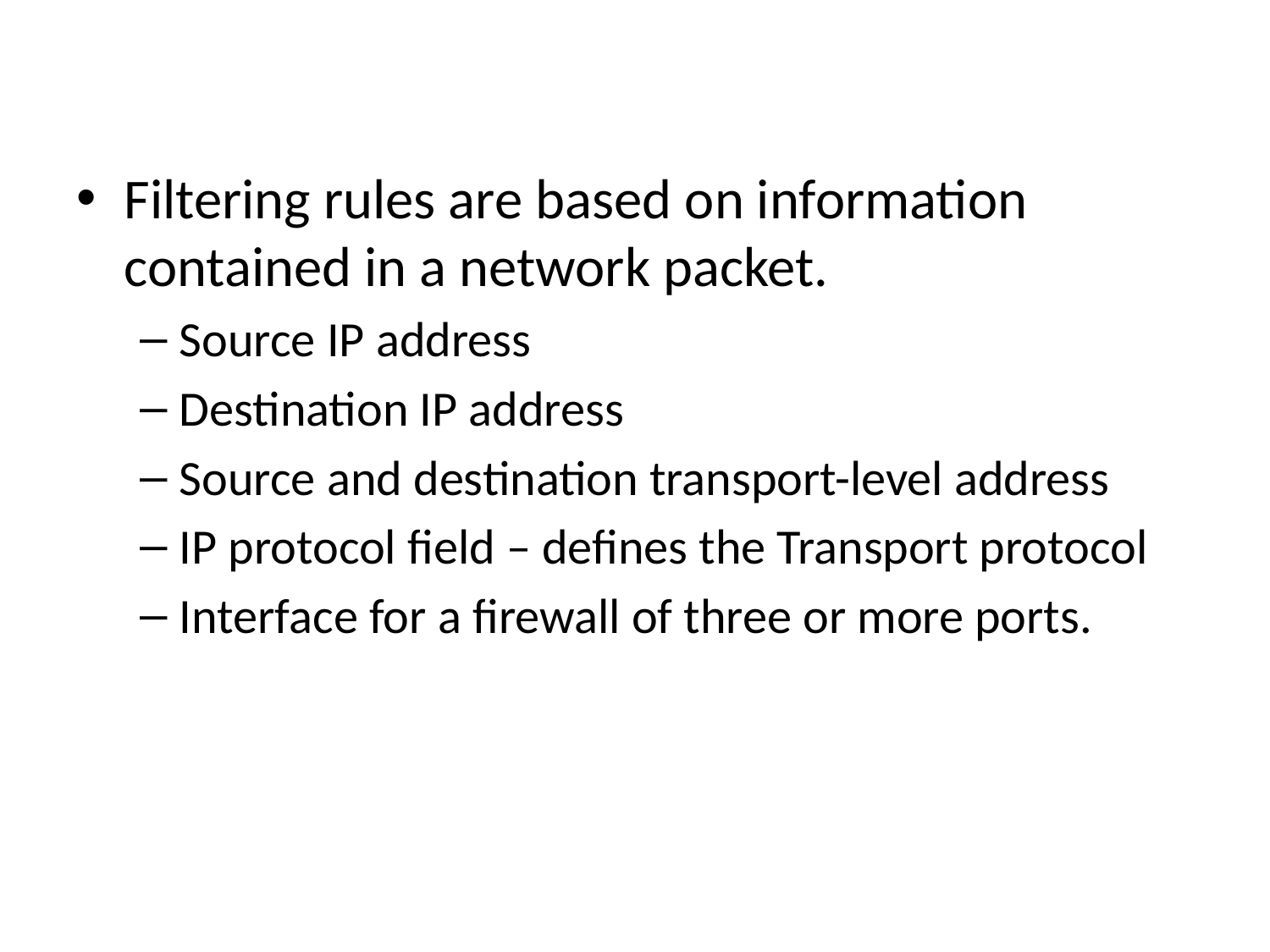

Filtering rules are based on information contained in a network packet.
Source IP address
Destination IP address
Source and destination transport-level address
IP protocol field – defines the Transport protocol
Interface for a firewall of three or more ports.